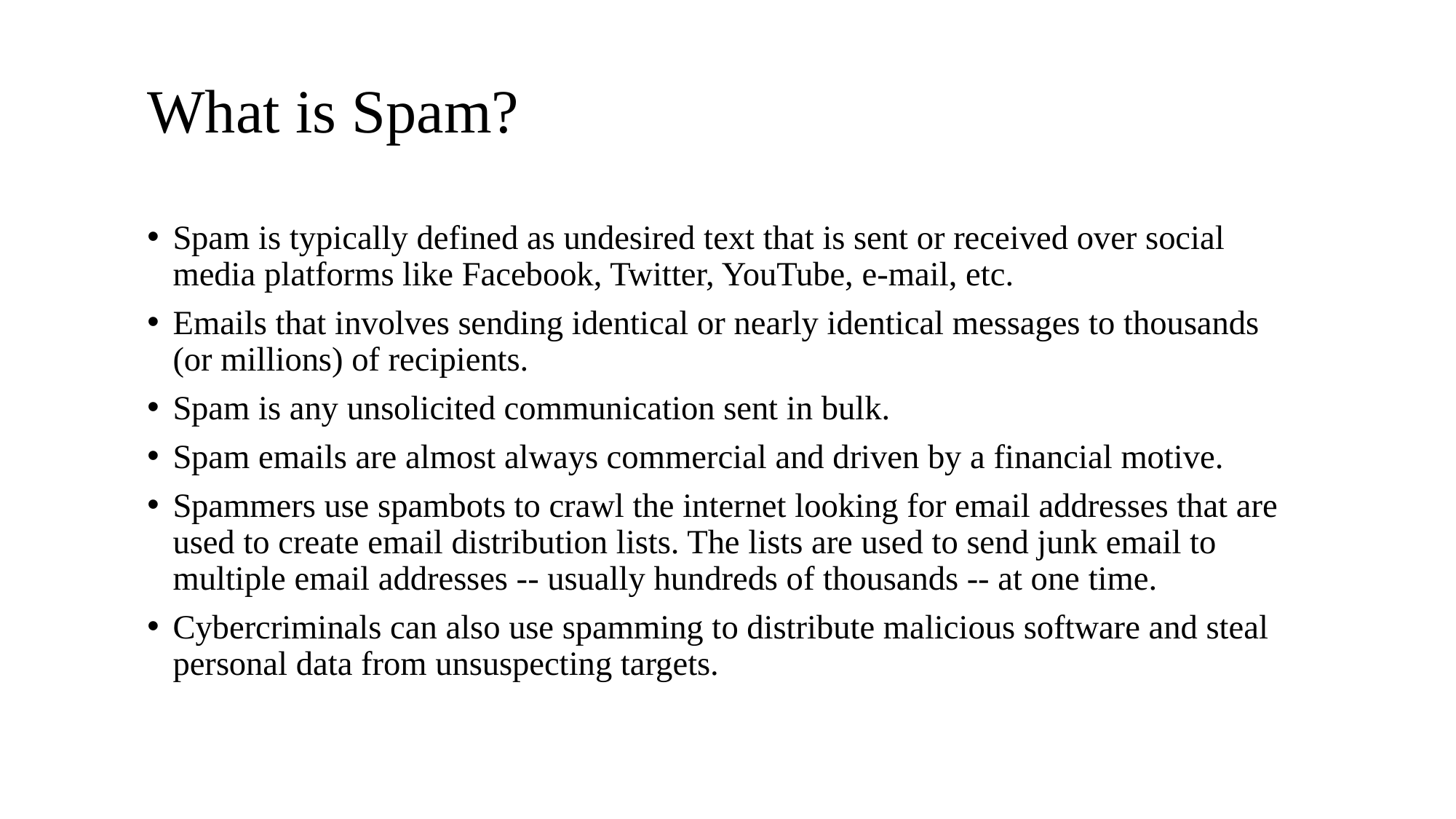

# What is Spam?
Spam is typically defined as undesired text that is sent or received over social media platforms like Facebook, Twitter, YouTube, e-mail, etc.
Emails that involves sending identical or nearly identical messages to thousands (or millions) of recipients.
Spam is any unsolicited communication sent in bulk.
Spam emails are almost always commercial and driven by a financial motive.
Spammers use spambots to crawl the internet looking for email addresses that are used to create email distribution lists. The lists are used to send junk email to multiple email addresses -- usually hundreds of thousands -- at one time.
Cybercriminals can also use spamming to distribute malicious software and steal personal data from unsuspecting targets.